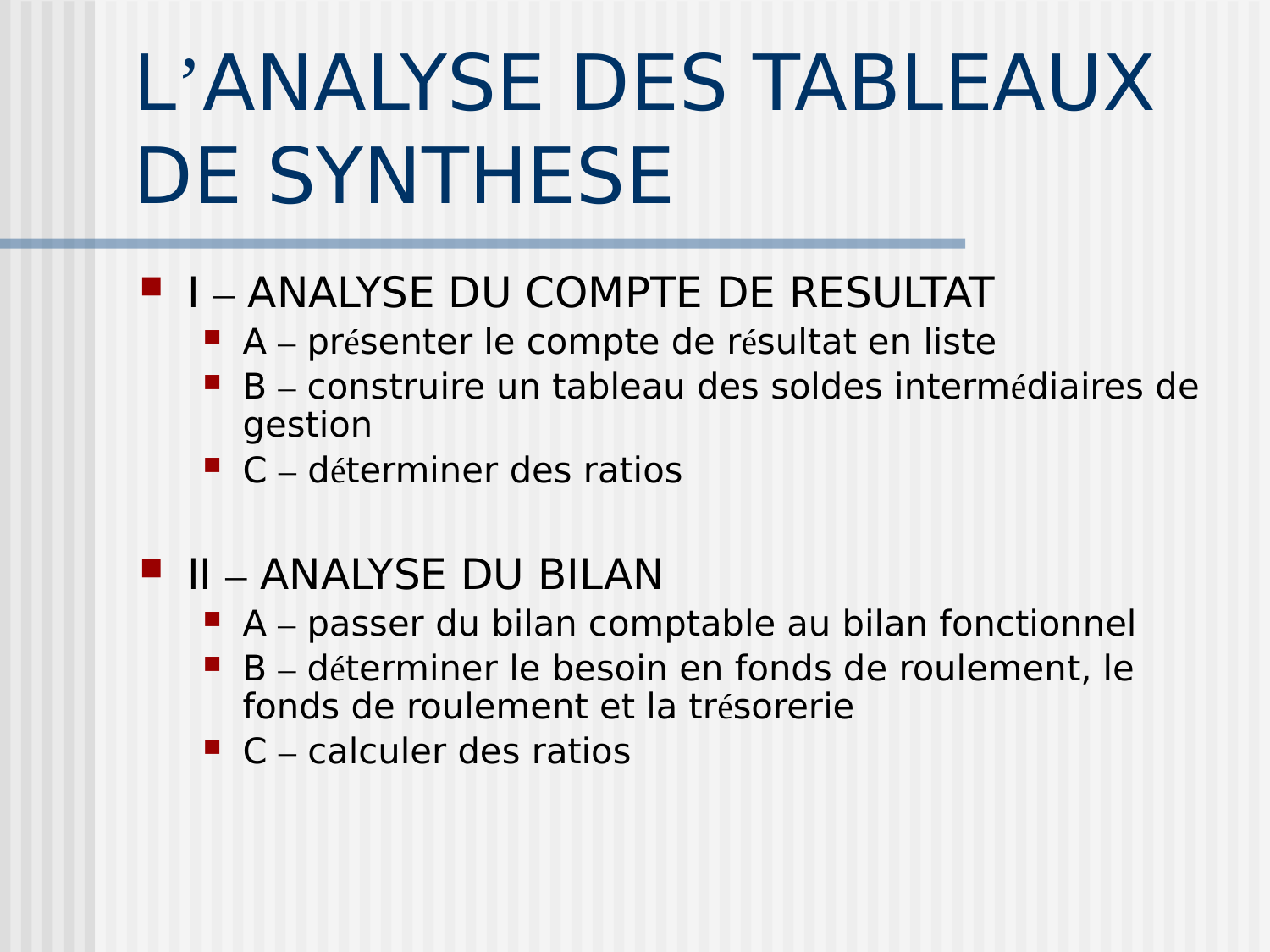

# L’ANALYSE DES TABLEAUX DE SYNTHESE
I – ANALYSE DU COMPTE DE RESULTAT
A – présenter le compte de résultat en liste
B – construire un tableau des soldes intermédiaires de gestion
C – déterminer des ratios

II – ANALYSE DU BILAN
A – passer du bilan comptable au bilan fonctionnel
B – déterminer le besoin en fonds de roulement, le fonds de roulement et la trésorerie
C – calculer des ratios